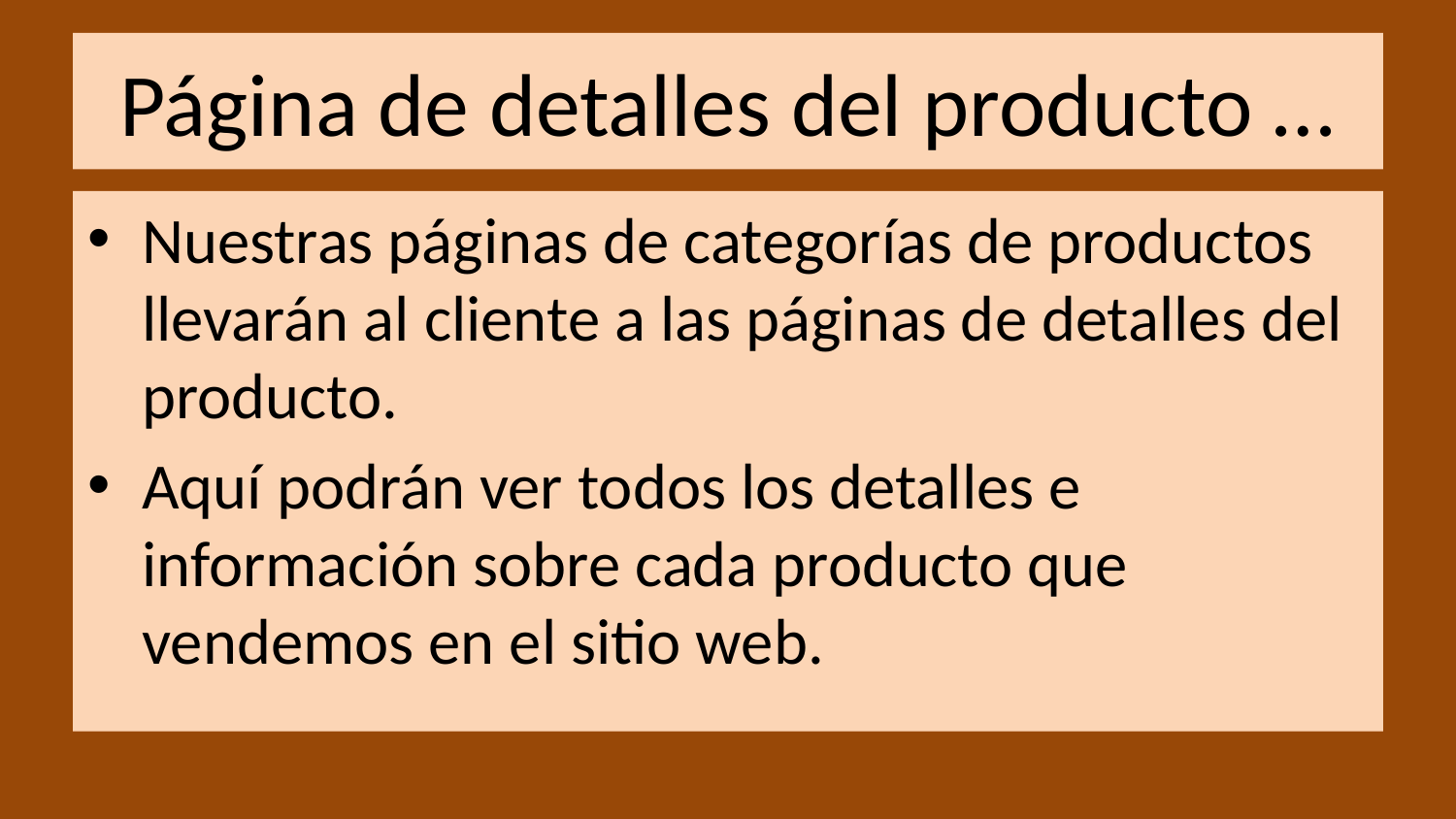

# Página de detalles del producto …
Nuestras páginas de categorías de productos llevarán al cliente a las páginas de detalles del producto.
Aquí podrán ver todos los detalles e información sobre cada producto que vendemos en el sitio web.